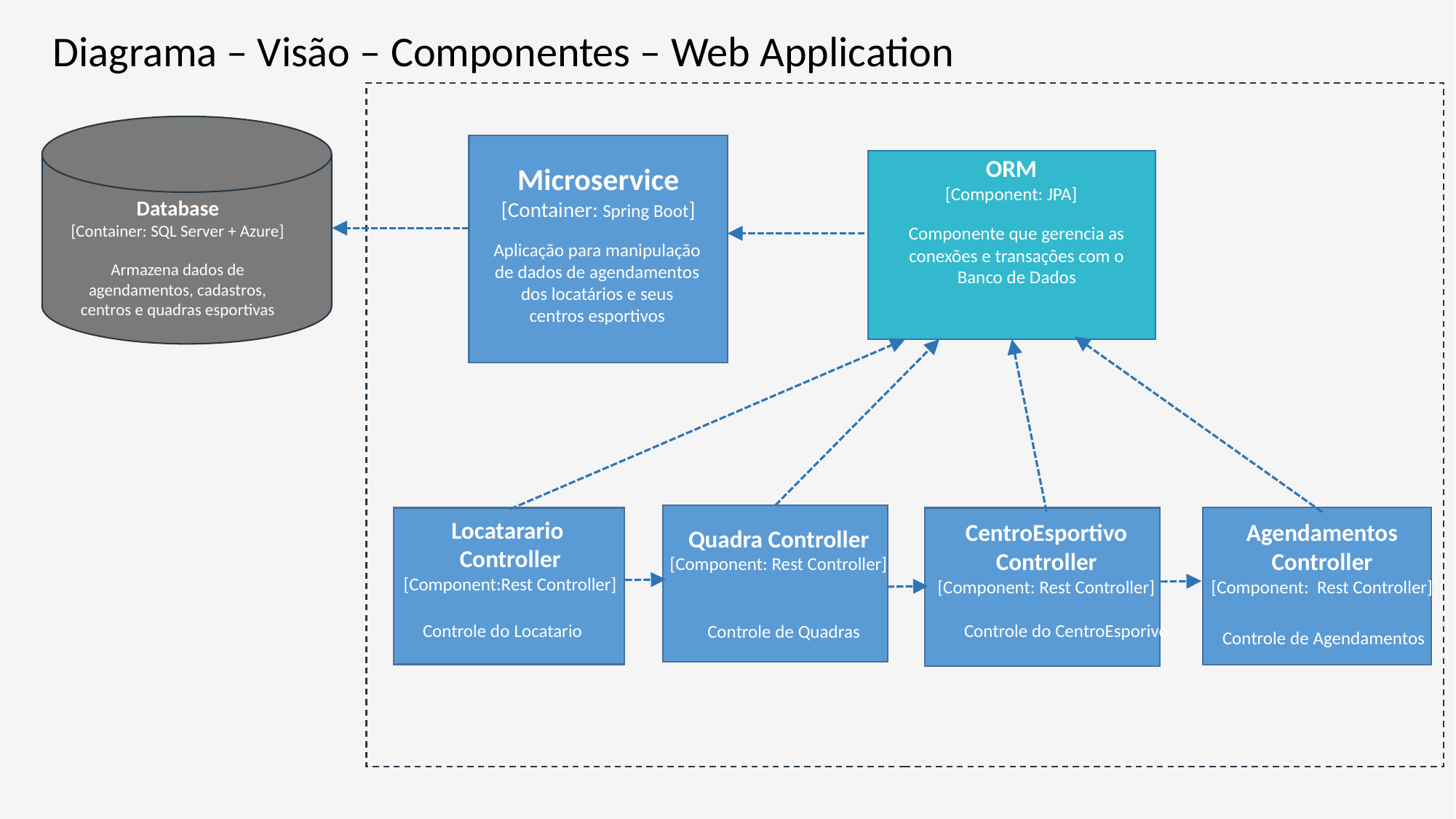

Diagrama – Visão – Componentes – Web Application

Microservice
[Container: Spring Boot]
Aplicação para manipulação de dados de agendamentos dos locatários e seus centros esportivos
ORM
[Component: JPA]

Componente que gerencia as conexões e transações com o Banco de Dados
Database
[Container: SQL Server + Azure]
Armazena dados de agendamentos, cadastros, centros e quadras esportivas

Quadra Controller
[Component: Rest Controller]
Controle de Quadras

Agendamentos Controller
[Component:  Rest Controller]
Controle de Agendamentos

Locatarario
Controller
[Component:Rest Controller]
Controle do Locatario

CentroEsportivo Controller
[Component: Rest Controller]
Controle do CentroEsporivo